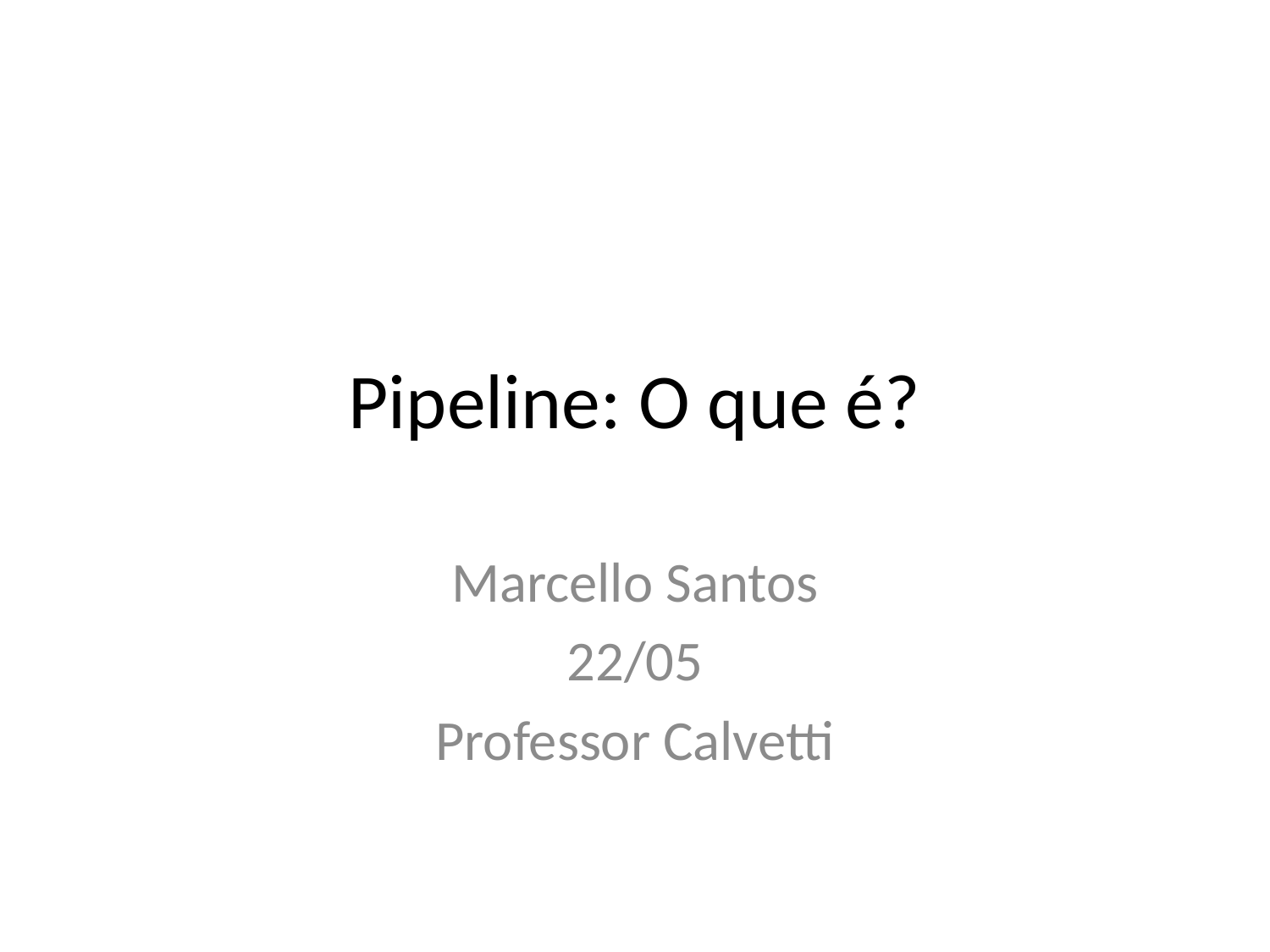

# Pipeline: O que é?
Marcello Santos
22/05
Professor Calvetti